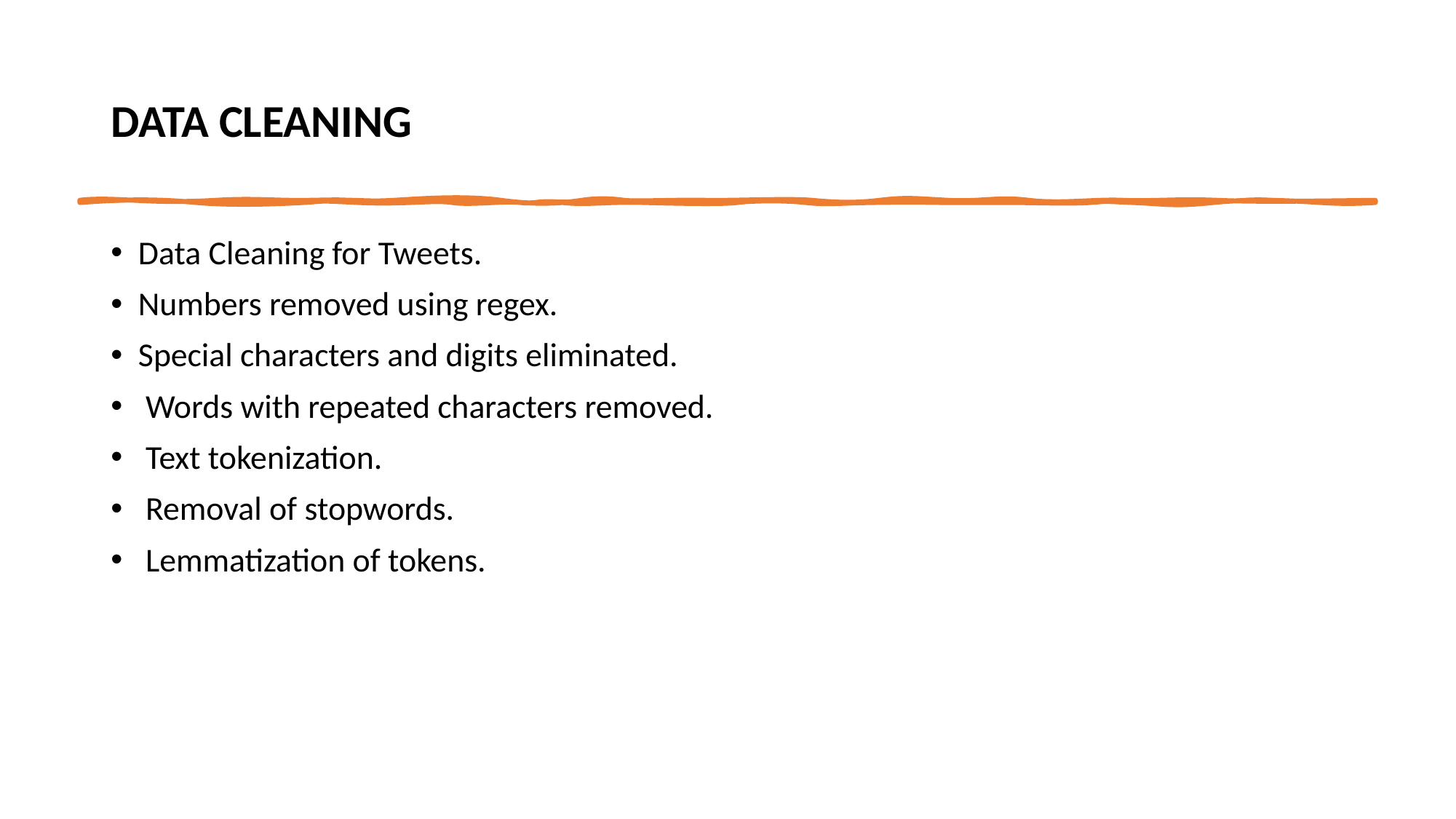

DATA CLEANING

Data Cleaning for Tweets.
Numbers removed using regex.
Special characters and digits eliminated.
 Words with repeated characters removed.
 Text tokenization.
 Removal of stopwords.
 Lemmatization of tokens.